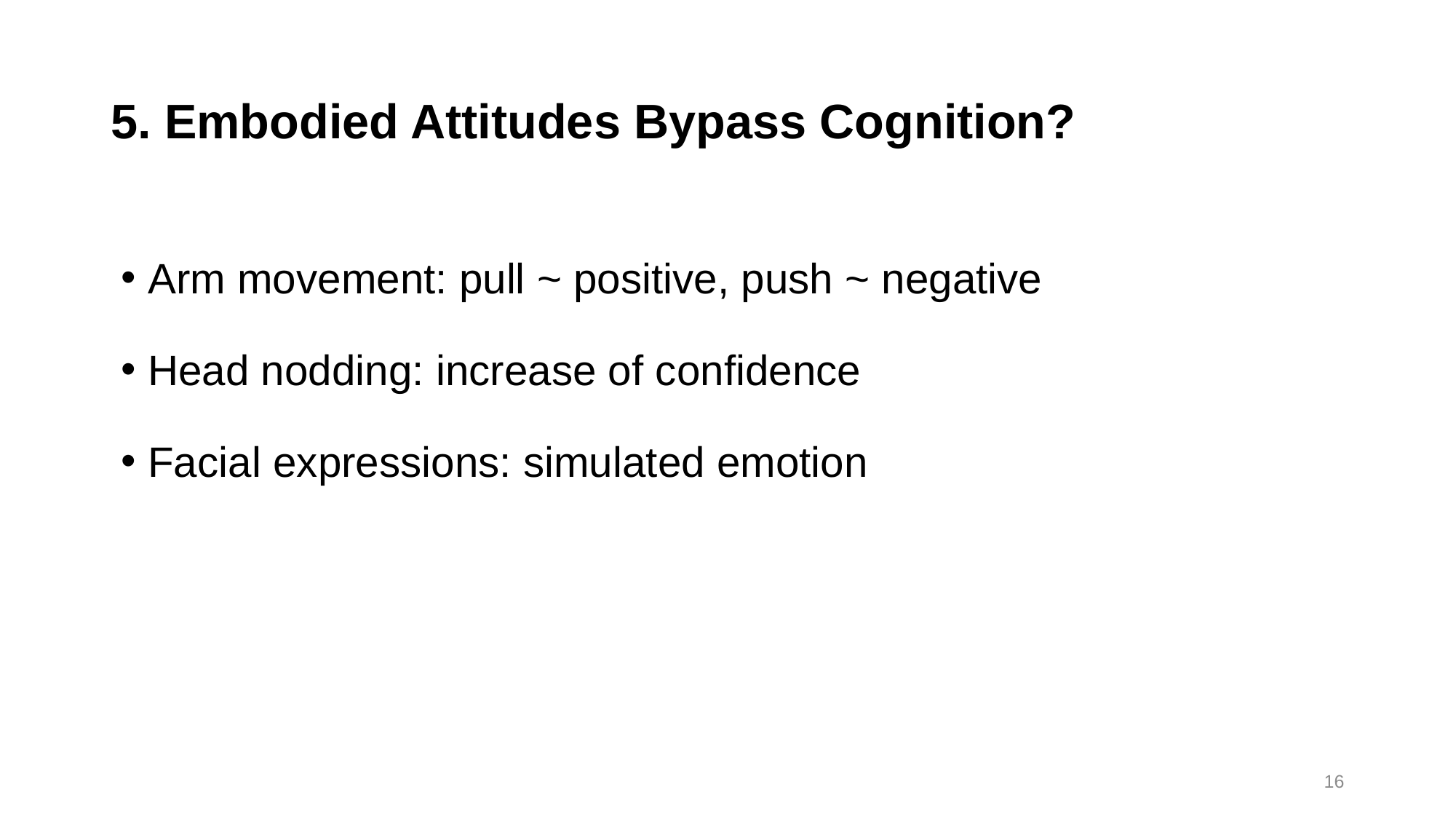

# 5. Embodied Attitudes Bypass Cognition?
Arm movement: pull ~ positive, push ~ negative
Head nodding: increase of confidence
Facial expressions: simulated emotion
16